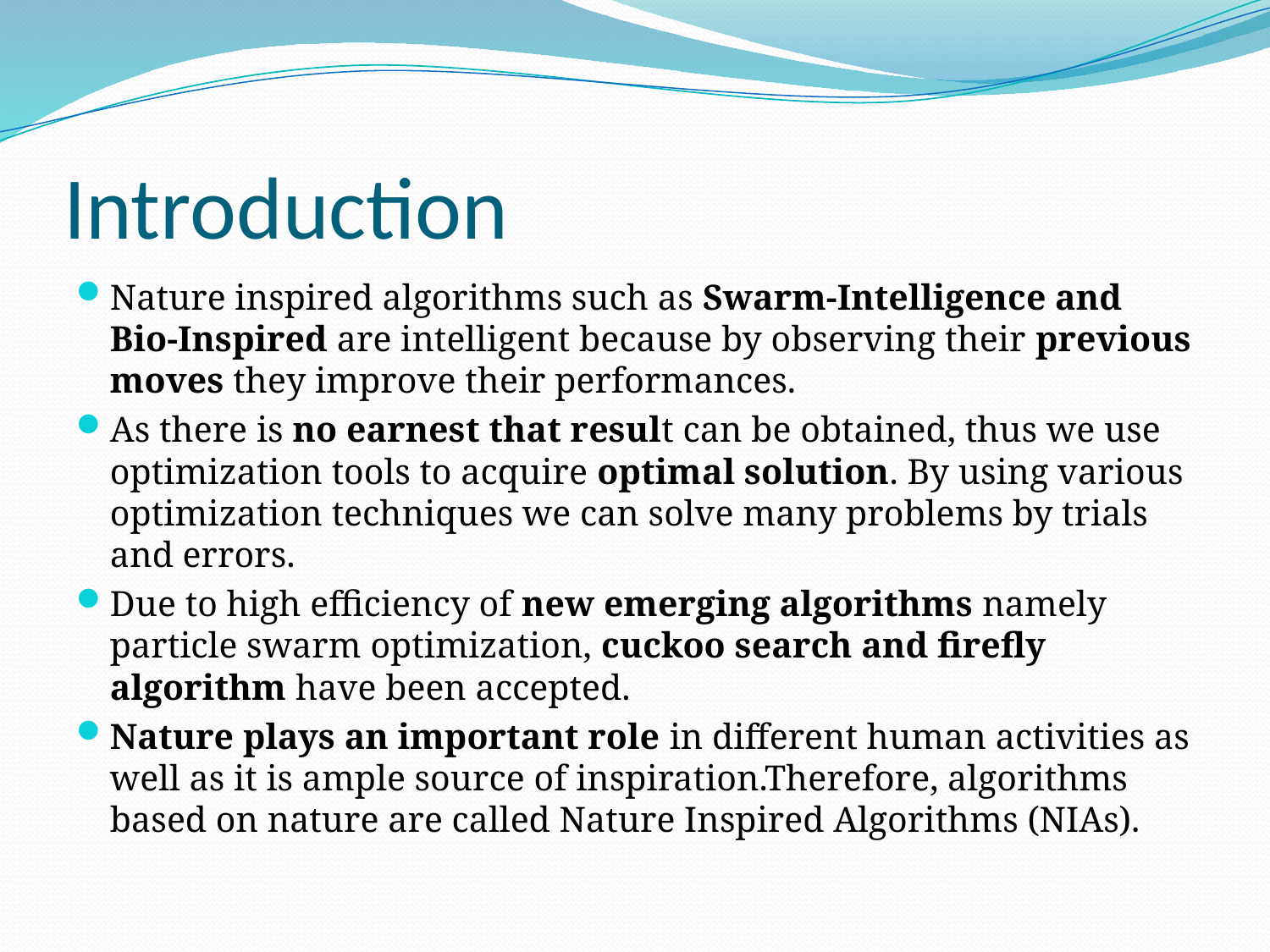

# Introduction
Nature inspired algorithms such as Swarm-Intelligence and Bio-Inspired are intelligent because by observing their previous moves they improve their performances.
As there is no earnest that result can be obtained, thus we use optimization tools to acquire optimal solution. By using various optimization techniques we can solve many problems by trials and errors.
Due to high efficiency of new emerging algorithms namely particle swarm optimization, cuckoo search and firefly algorithm have been accepted.
Nature plays an important role in different human activities as well as it is ample source of inspiration.Therefore, algorithms based on nature are called Nature Inspired Algorithms (NIAs).